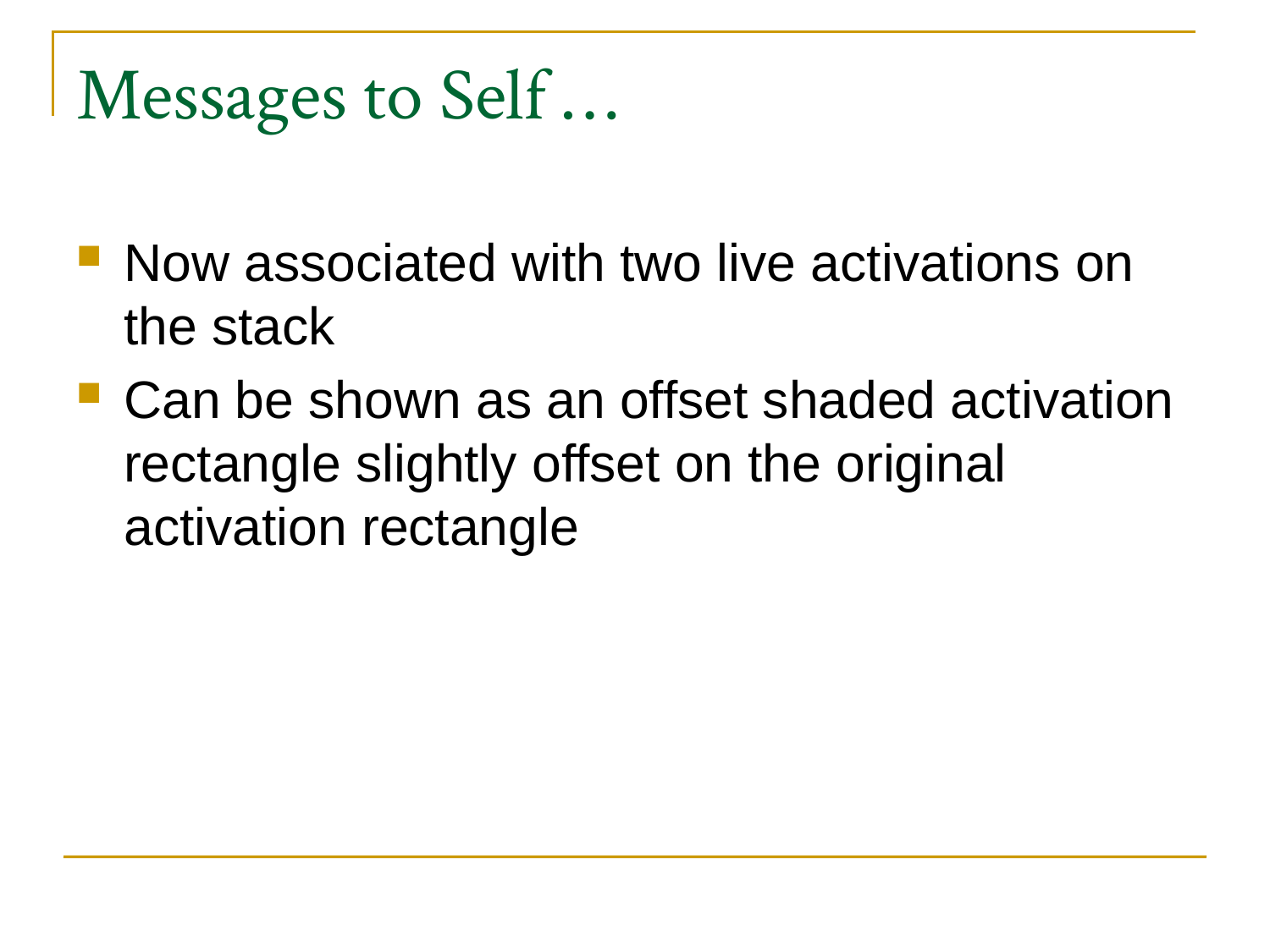

# Messages to Self …
Now associated with two live activations on the stack
Can be shown as an offset shaded activation rectangle slightly offset on the original activation rectangle